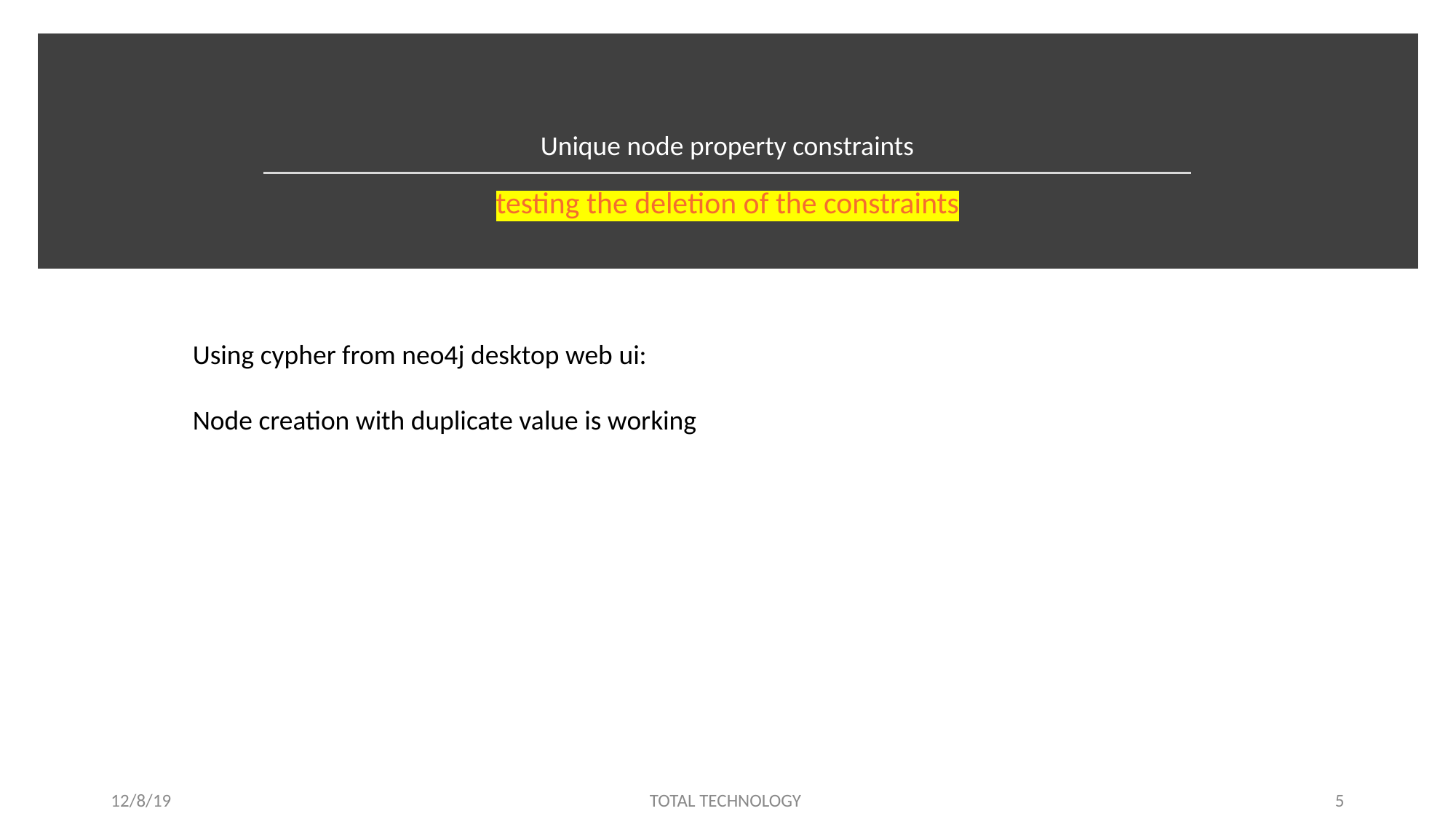

# Unique node property constraints
testing the deletion of the constraints
Using cypher from neo4j desktop web ui:

Node creation with duplicate value is working

12/8/19
TOTAL TECHNOLOGY
5